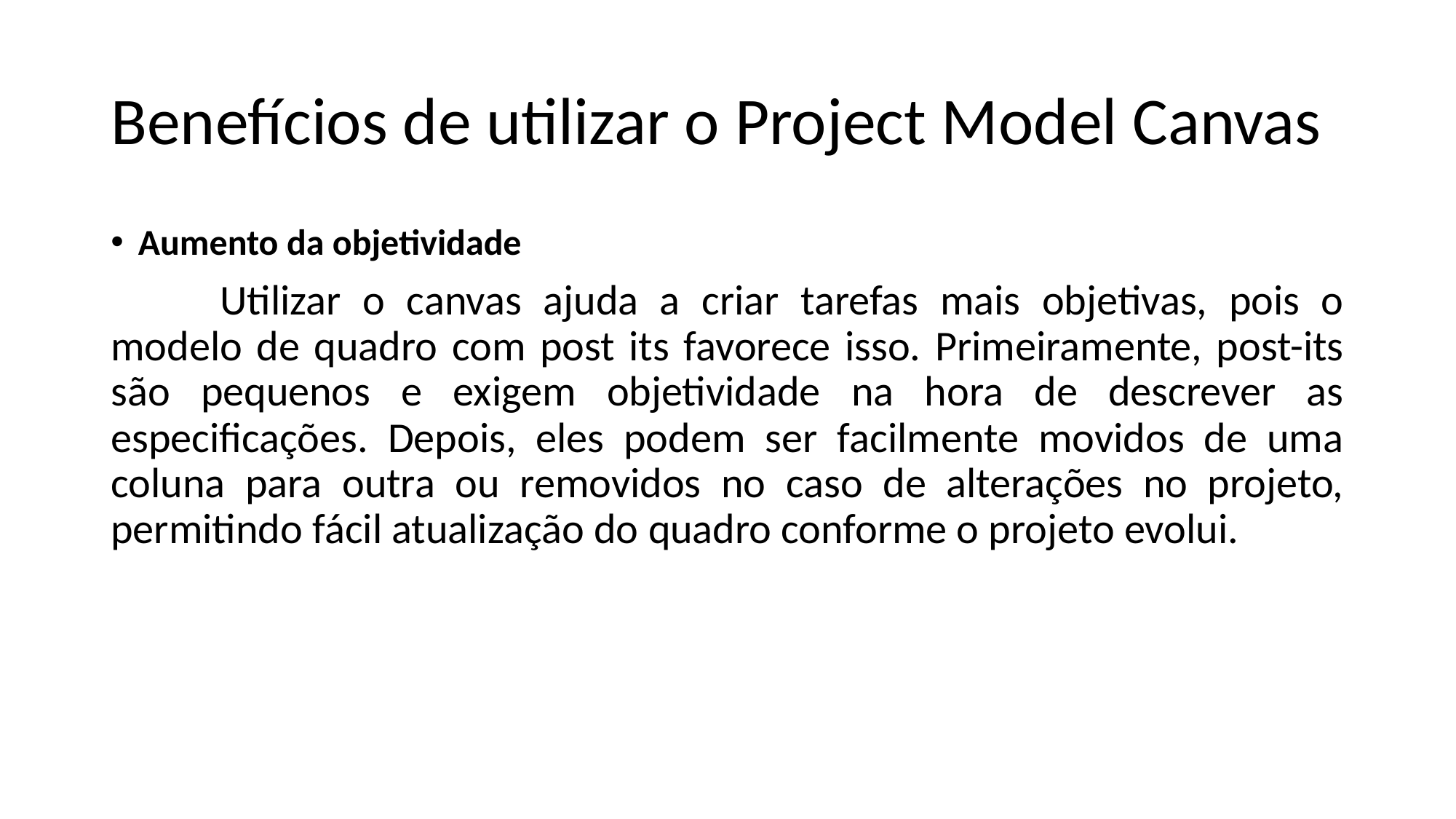

# Benefícios de utilizar o Project Model Canvas
Aumento da objetividade
	Utilizar o canvas ajuda a criar tarefas mais objetivas, pois o modelo de quadro com post its favorece isso. Primeiramente, post-its são pequenos e exigem objetividade na hora de descrever as especificações. Depois, eles podem ser facilmente movidos de uma coluna para outra ou removidos no caso de alterações no projeto, permitindo fácil atualização do quadro conforme o projeto evolui.